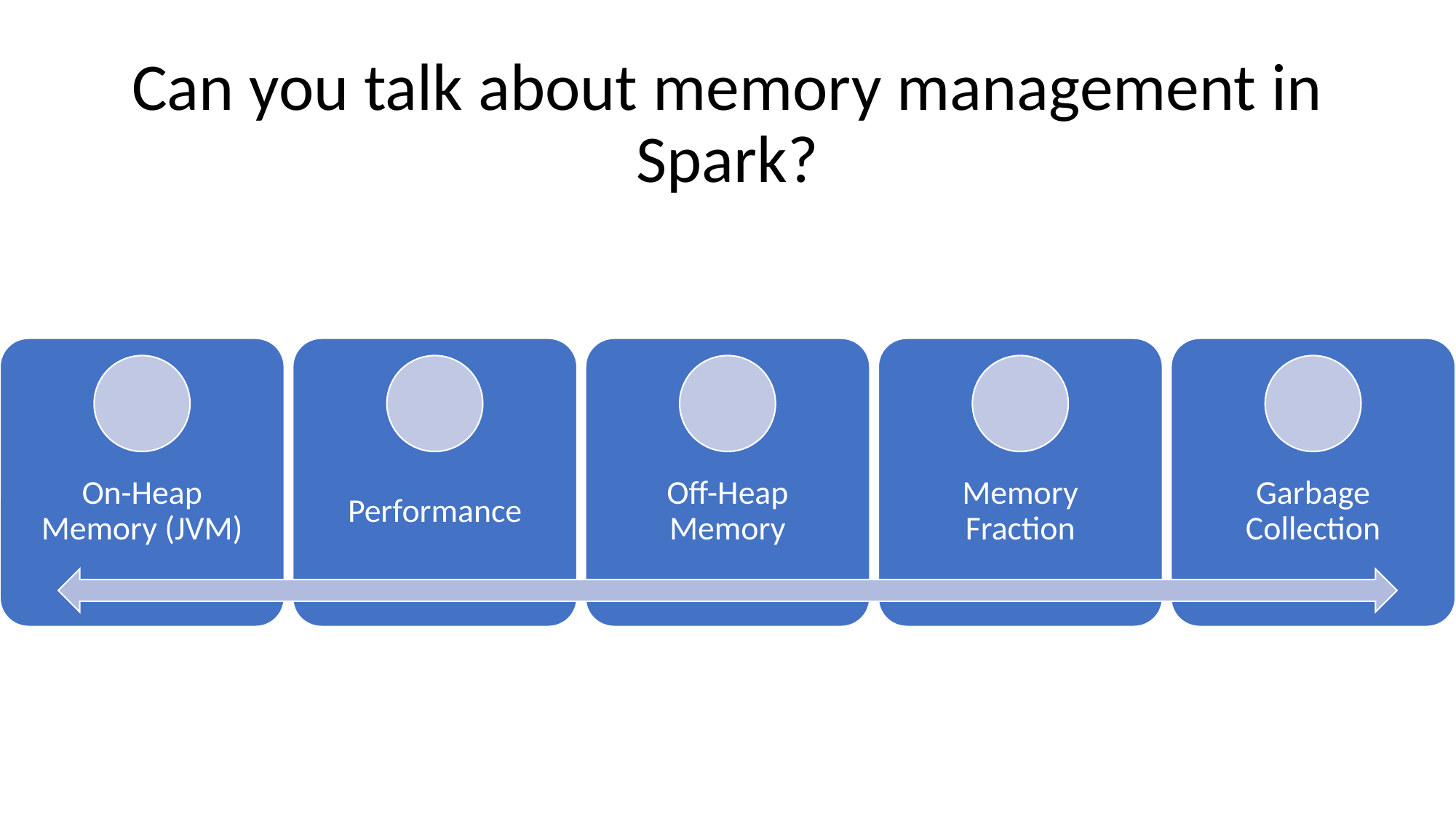

# Can you talk about memory management in Spark?
On-Heap Memory (JVM)
Performance
Off-Heap Memory
Memory Fraction
Garbage Collection